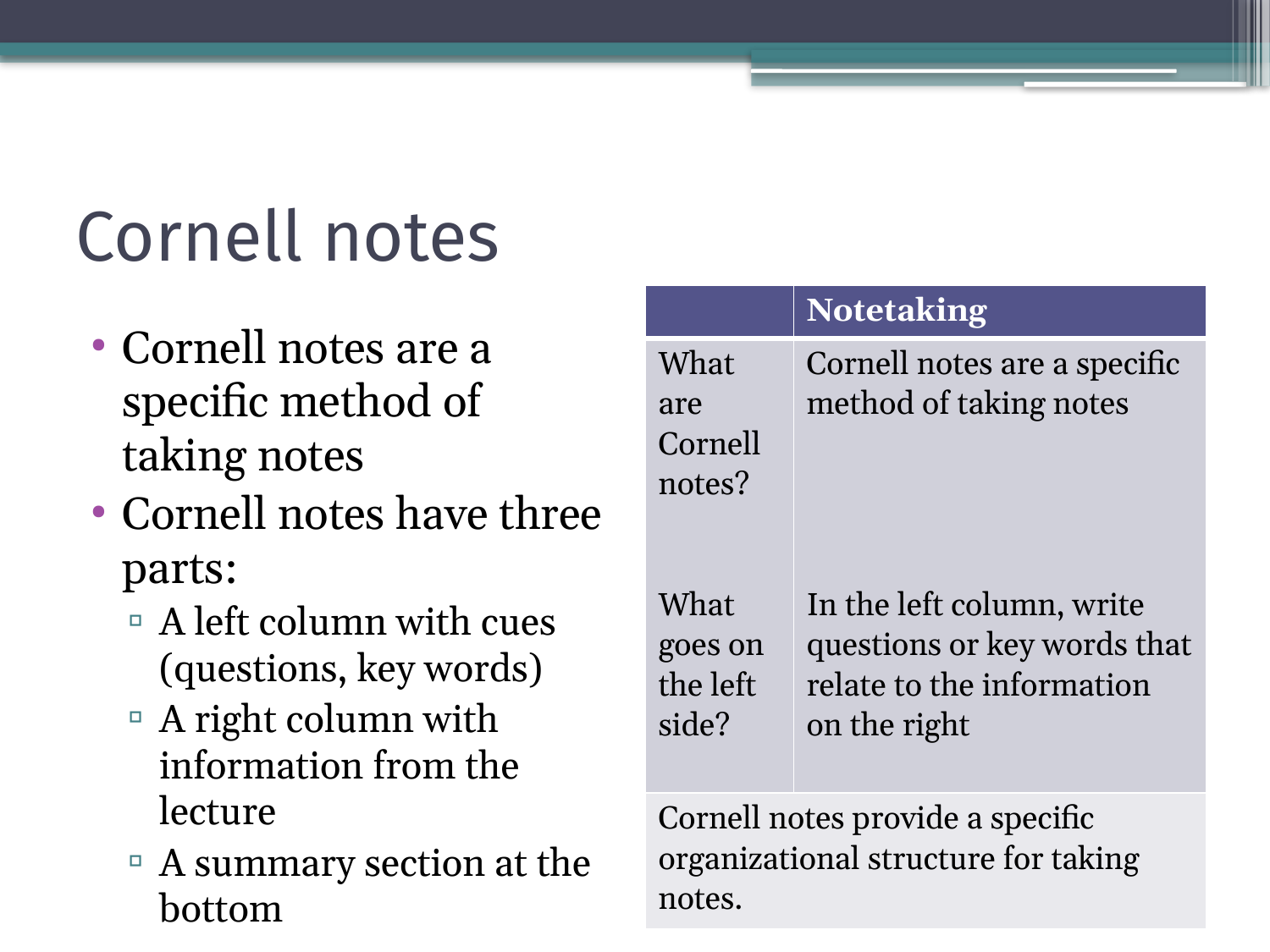

# Cornell notes
|  | Notetaking |
| --- | --- |
| What are Cornell notes? What goes on the left side? | Cornell notes are a specific method of taking notes In the left column, write questions or key words that relate to the information on the right |
| Cornell notes provide a specific organizational structure for taking notes. |  |
Cornell notes are a specific method of taking notes
Cornell notes have three parts:
A left column with cues (questions, key words)
A right column with information from the lecture
A summary section at the bottom